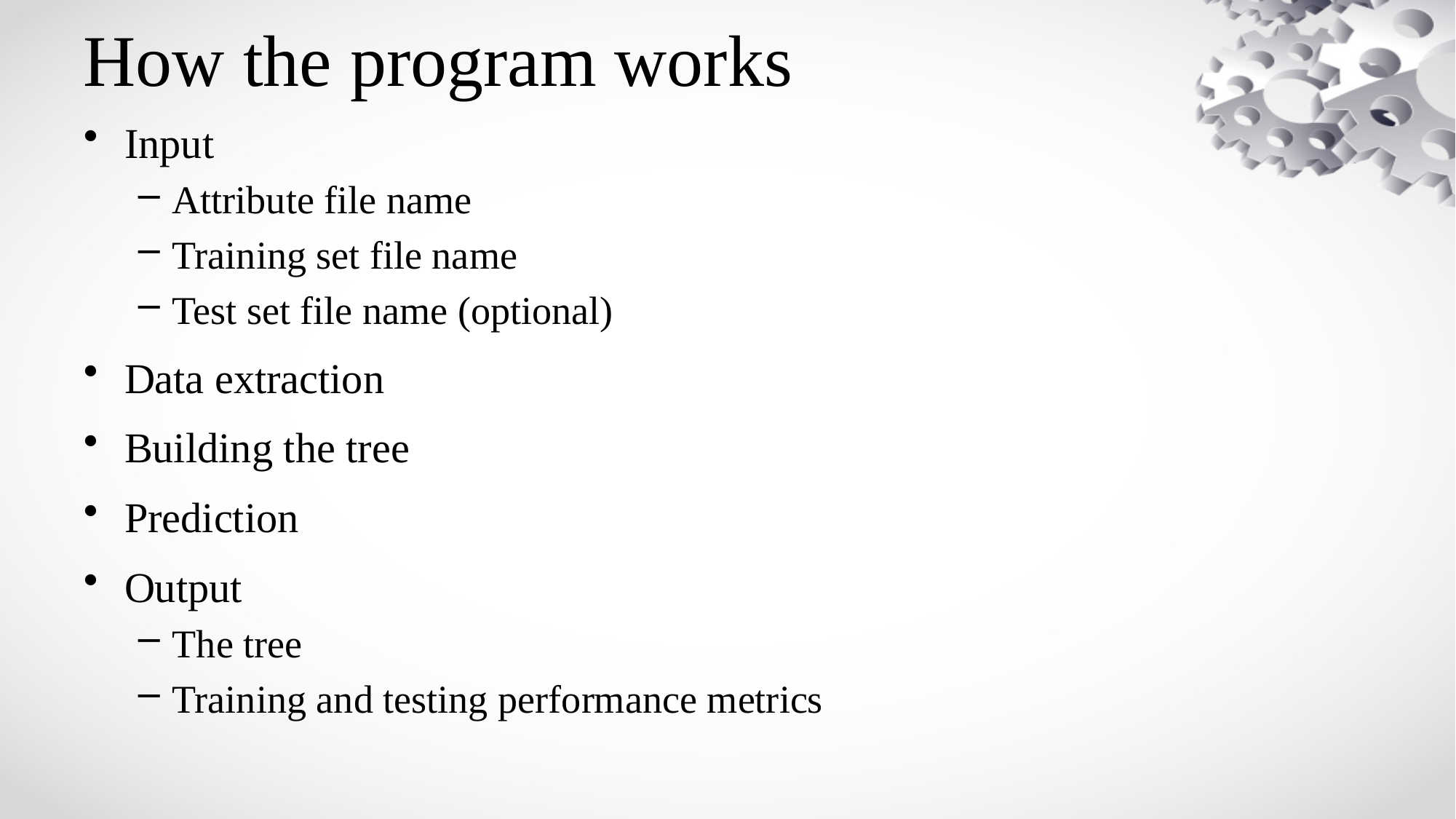

# How the program works
Input
Attribute file name
Training set file name
Test set file name (optional)
Data extraction
Building the tree
Prediction
Output
The tree
Training and testing performance metrics